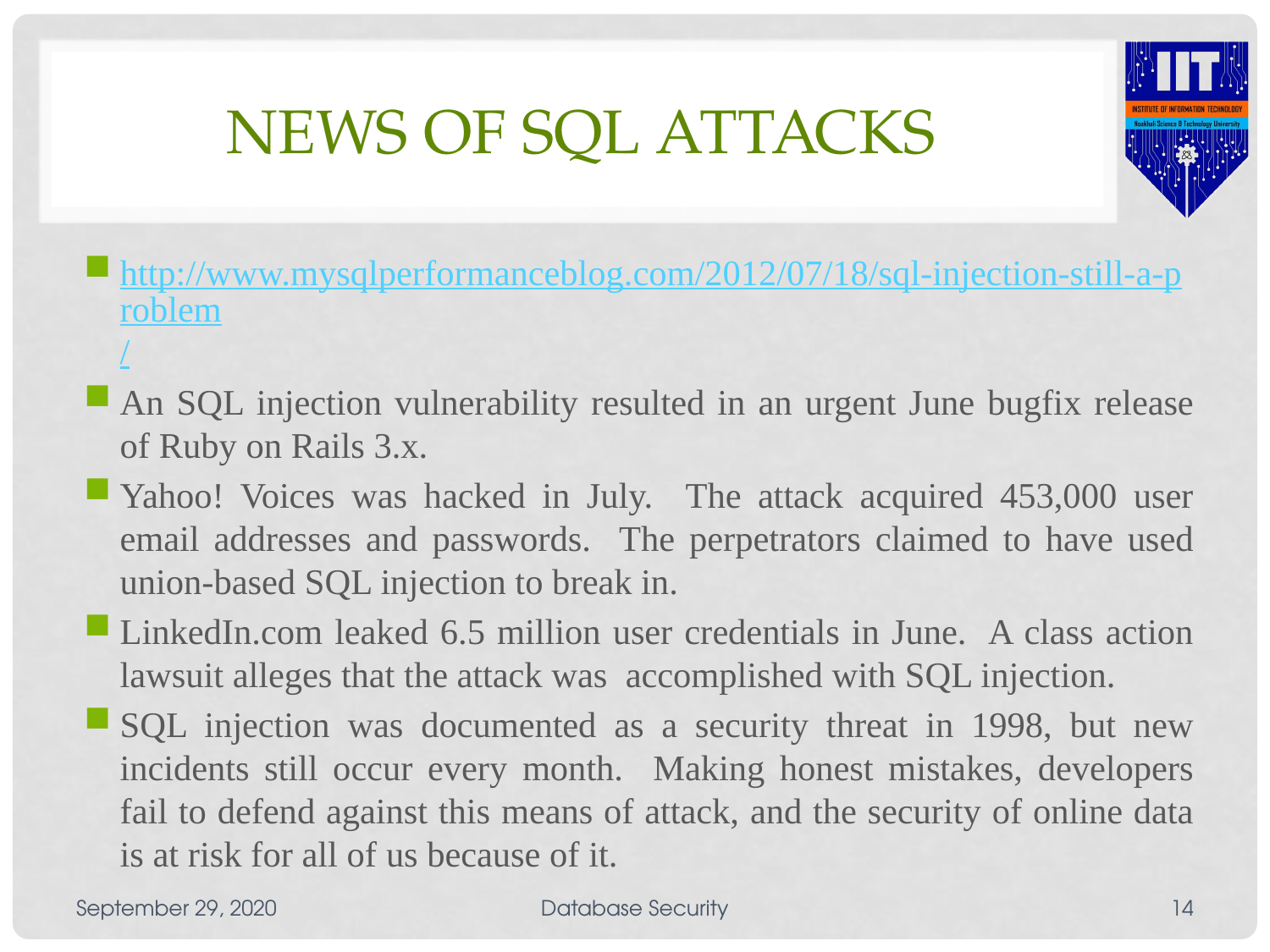

# News of SQL attacks
http://www.mysqlperformanceblog.com/2012/07/18/sql-injection-still-a-problem/
An SQL injection vulnerability resulted in an urgent June bugfix release of Ruby on Rails 3.x.
Yahoo! Voices was hacked in July.  The attack acquired 453,000 user email addresses and passwords.  The perpetrators claimed to have used union-based SQL injection to break in.
LinkedIn.com leaked 6.5 million user credentials in June.  A class action lawsuit alleges that the attack was  accomplished with SQL injection.
SQL injection was documented as a security threat in 1998, but new incidents still occur every month.  Making honest mistakes, developers fail to defend against this means of attack, and the security of online data is at risk for all of us because of it.
September 29, 2020
Database Security
14